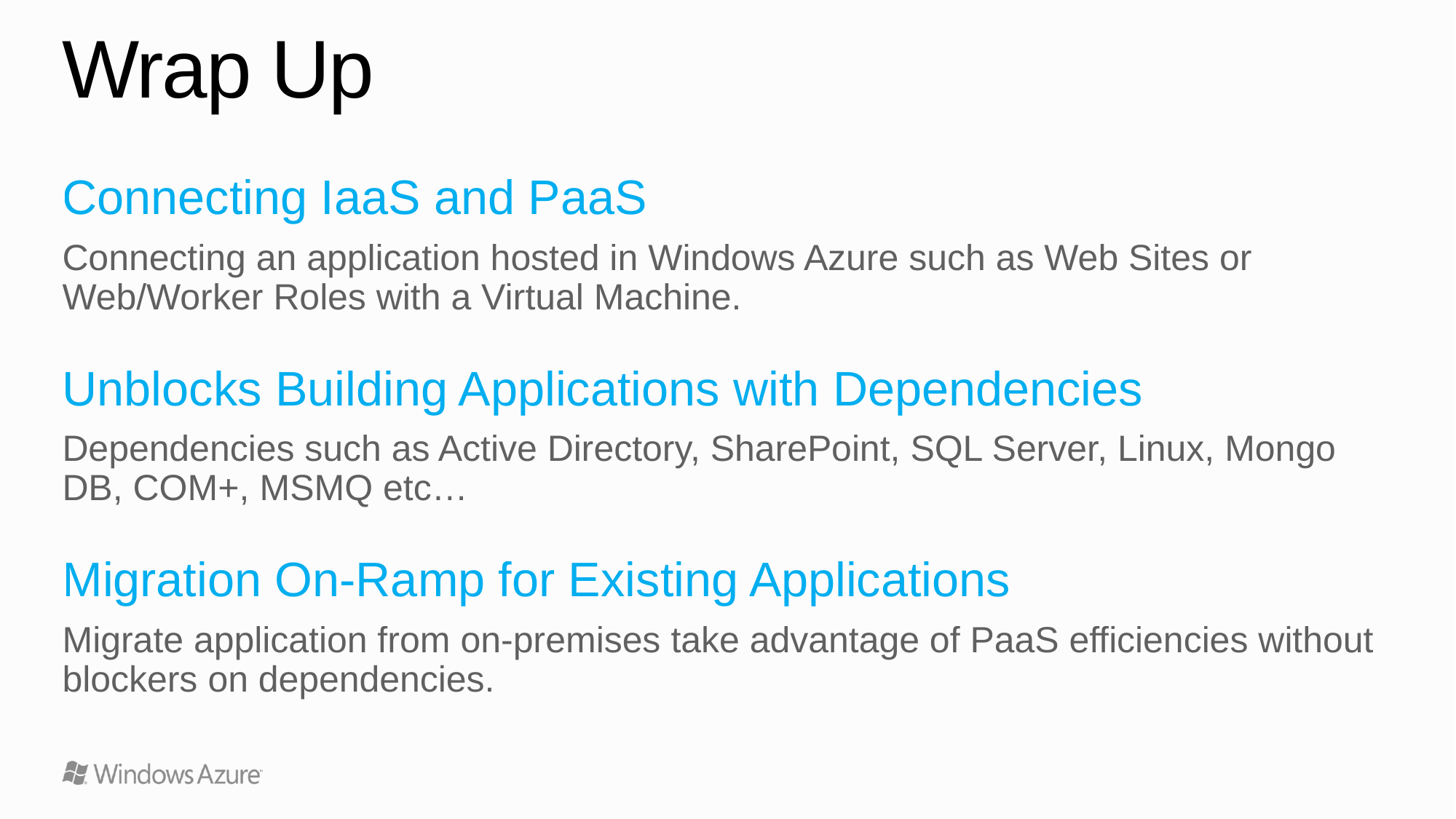

# Wrap Up
Connecting IaaS and PaaS
Connecting an application hosted in Windows Azure such as Web Sites or Web/Worker Roles with a Virtual Machine.

Unblocks Building Applications with Dependencies
Dependencies such as Active Directory, SharePoint, SQL Server, Linux, Mongo DB, COM+, MSMQ etc…

Migration On-Ramp for Existing Applications
Migrate application from on-premises take advantage of PaaS efficiencies without blockers on dependencies.